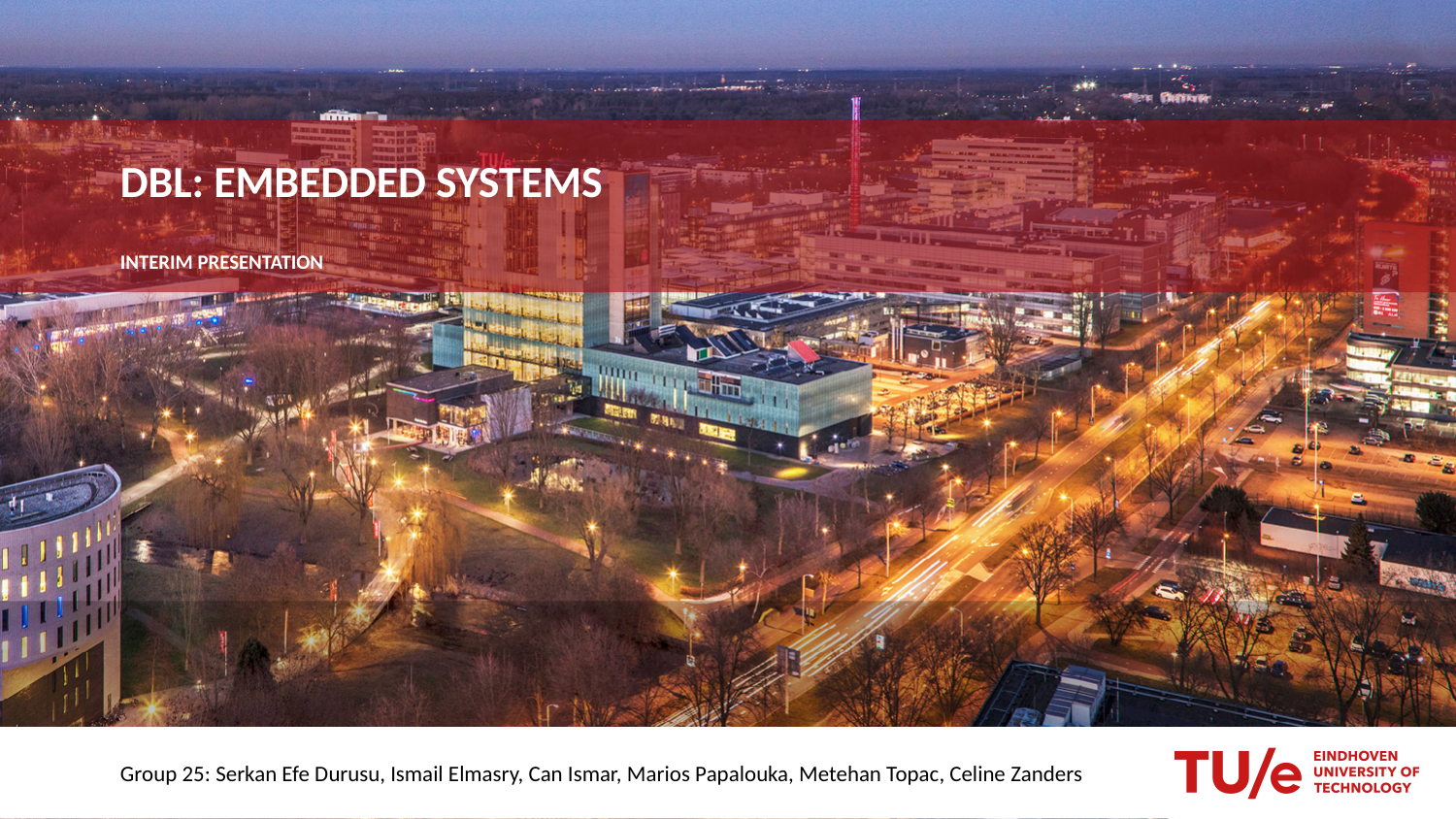

# DBL: EMBEDDED SYSTEMS
Interim presentation

Group 25: Serkan Efe Durusu, Ismail Elmasry, Can Ismar, Marios Papalouka, Metehan Topac, Celine Zanders